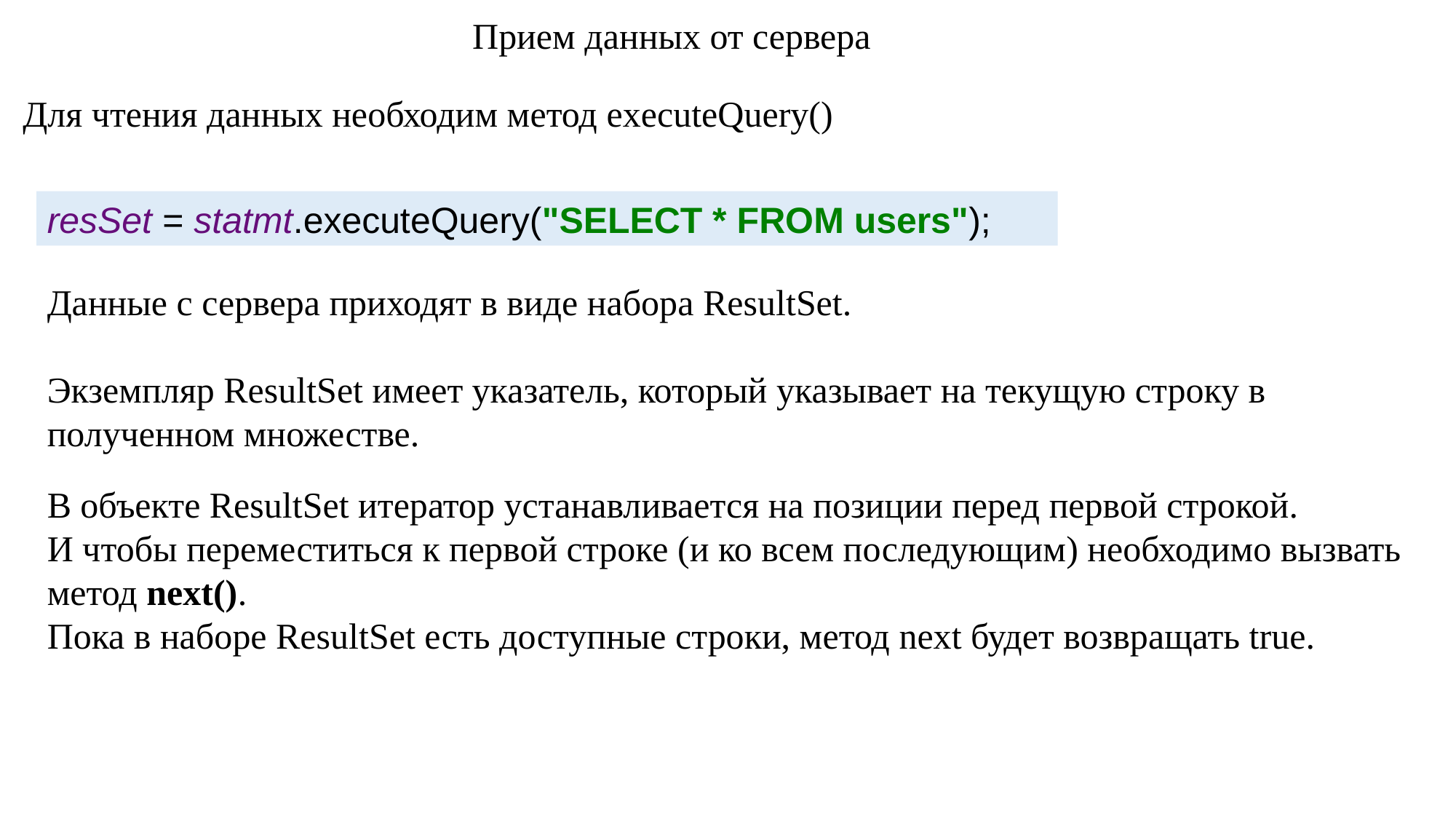

Прием данных от сервера
Для чтения данных необходим метод executeQuery()
resSet = statmt.executeQuery("SELECT * FROM users");
Данные с сервера приходят в виде набора ResultSet.

Экземпляр ResultSet имеет указатель, который указывает на текущую строку в полученном множестве.
В объекте ResultSet итератор устанавливается на позиции перед первой строкой.
И чтобы переместиться к первой строке (и ко всем последующим) необходимо вызвать метод next().
Пока в наборе ResultSet есть доступные строки, метод next будет возвращать true.